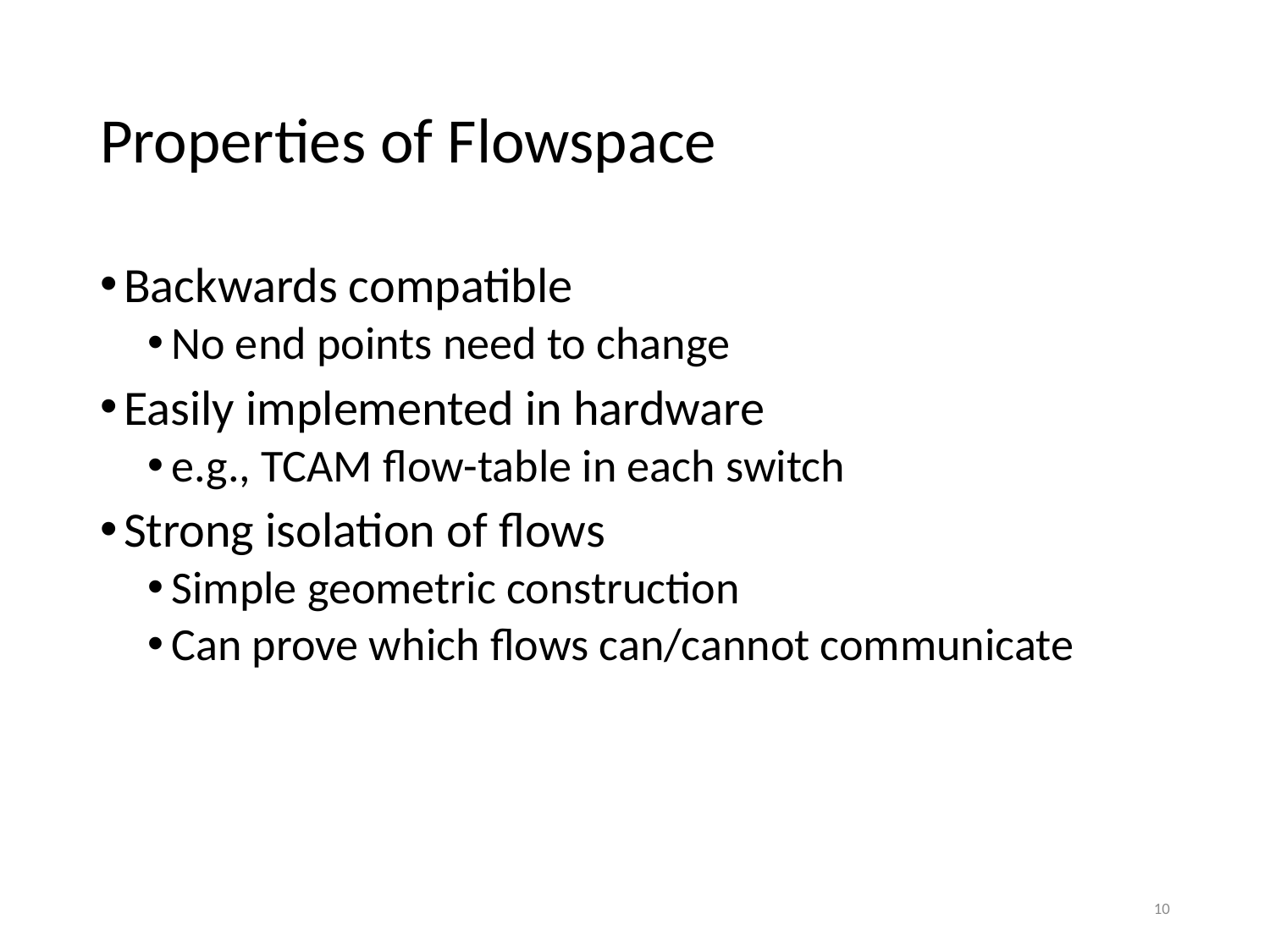

# Properties of Flowspace
Backwards compatible
No end points need to change
Easily implemented in hardware
e.g., TCAM flow-table in each switch
Strong isolation of flows
Simple geometric construction
Can prove which flows can/cannot communicate
10